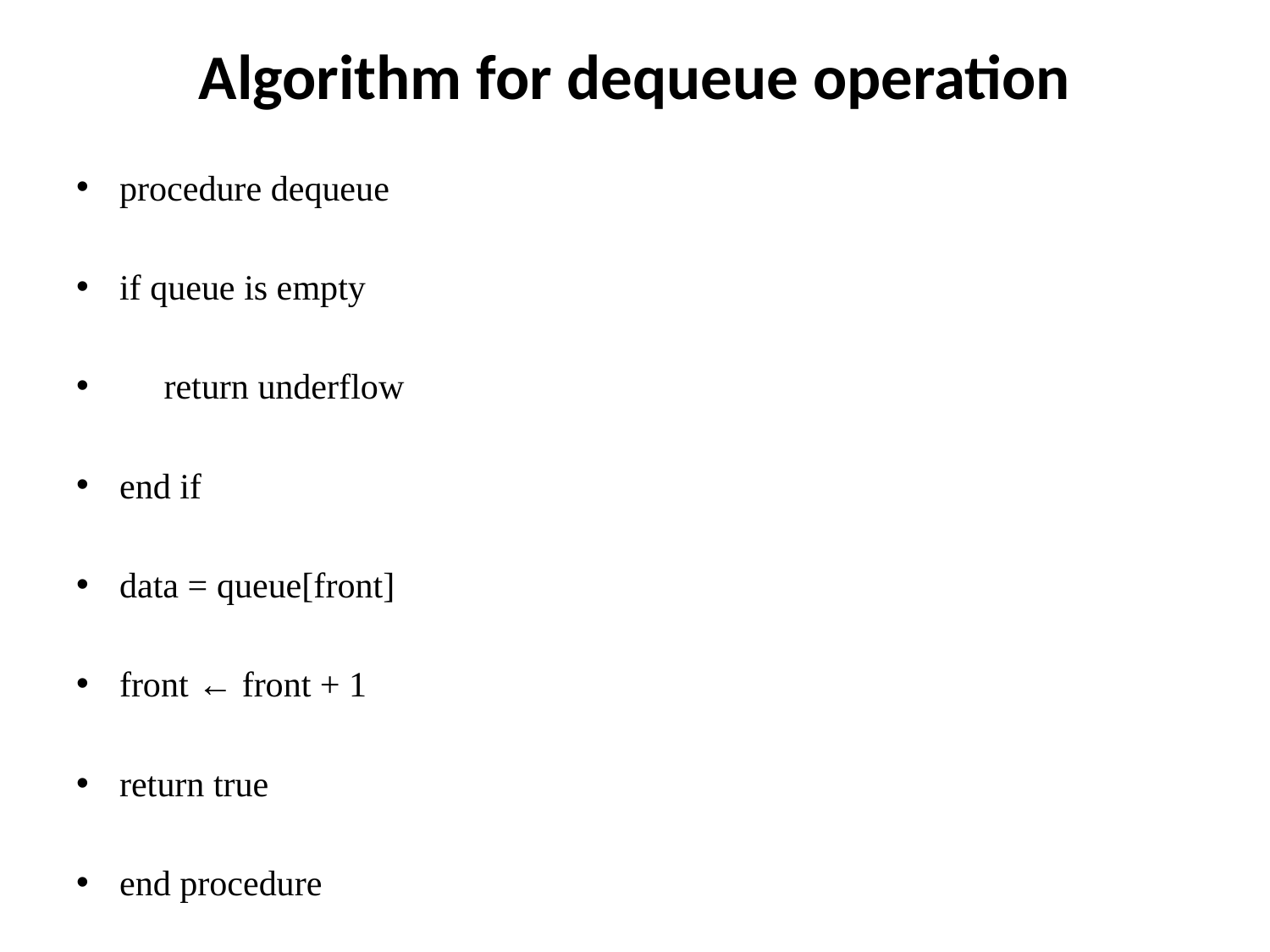

# Algorithm for dequeue operation
procedure dequeue

if queue is empty

     return underflow

end if

data = queue[front]

front ← front + 1

return true

end procedure